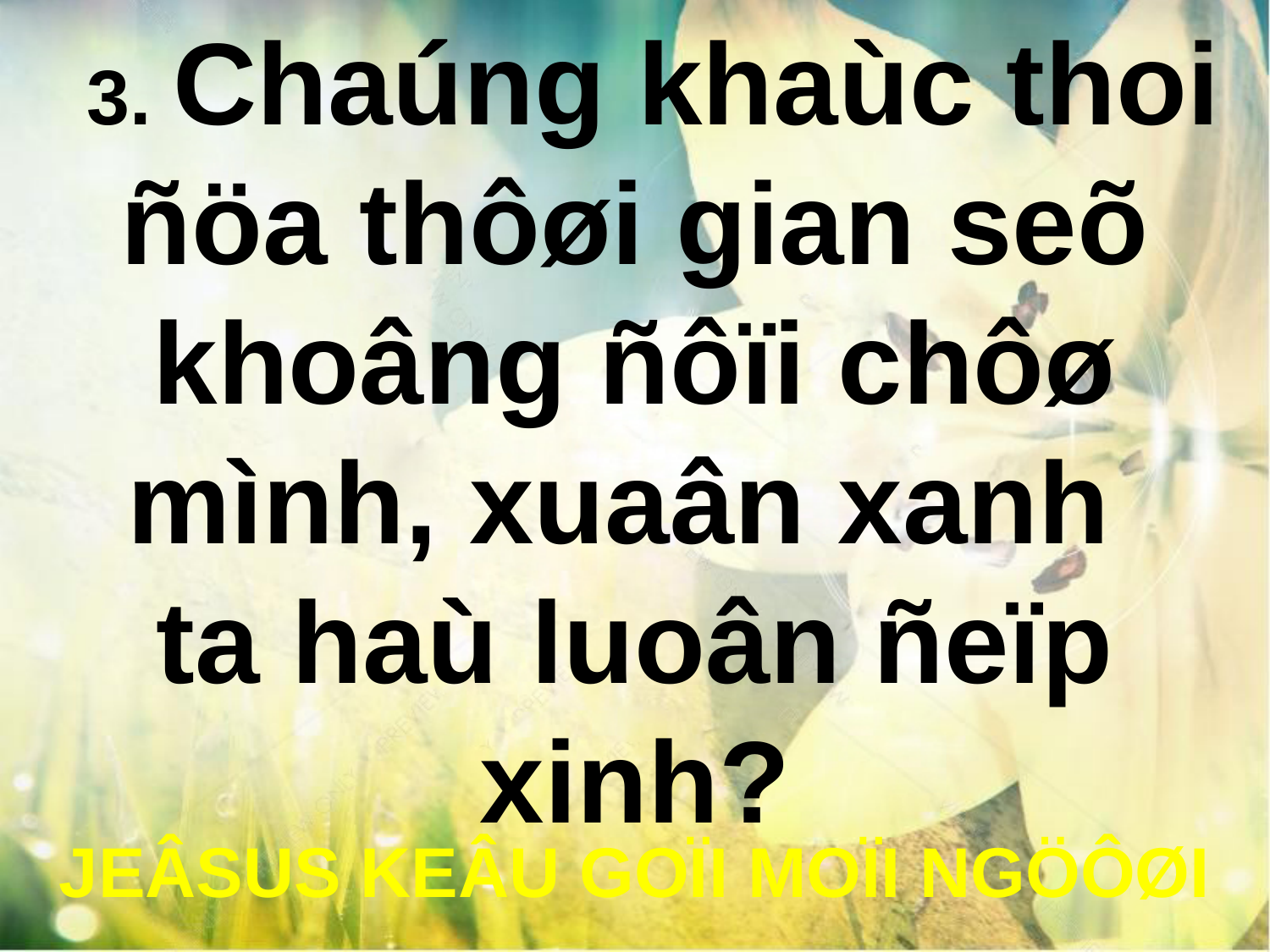

3. Chaúng khaùc thoi ñöa thôøi gian seõ khoâng ñôïi chôø mình, xuaân xanh
ta haù luoân ñeïp xinh?
JEÂSUS KEÂU GOÏI MOÏI NGÖÔØI